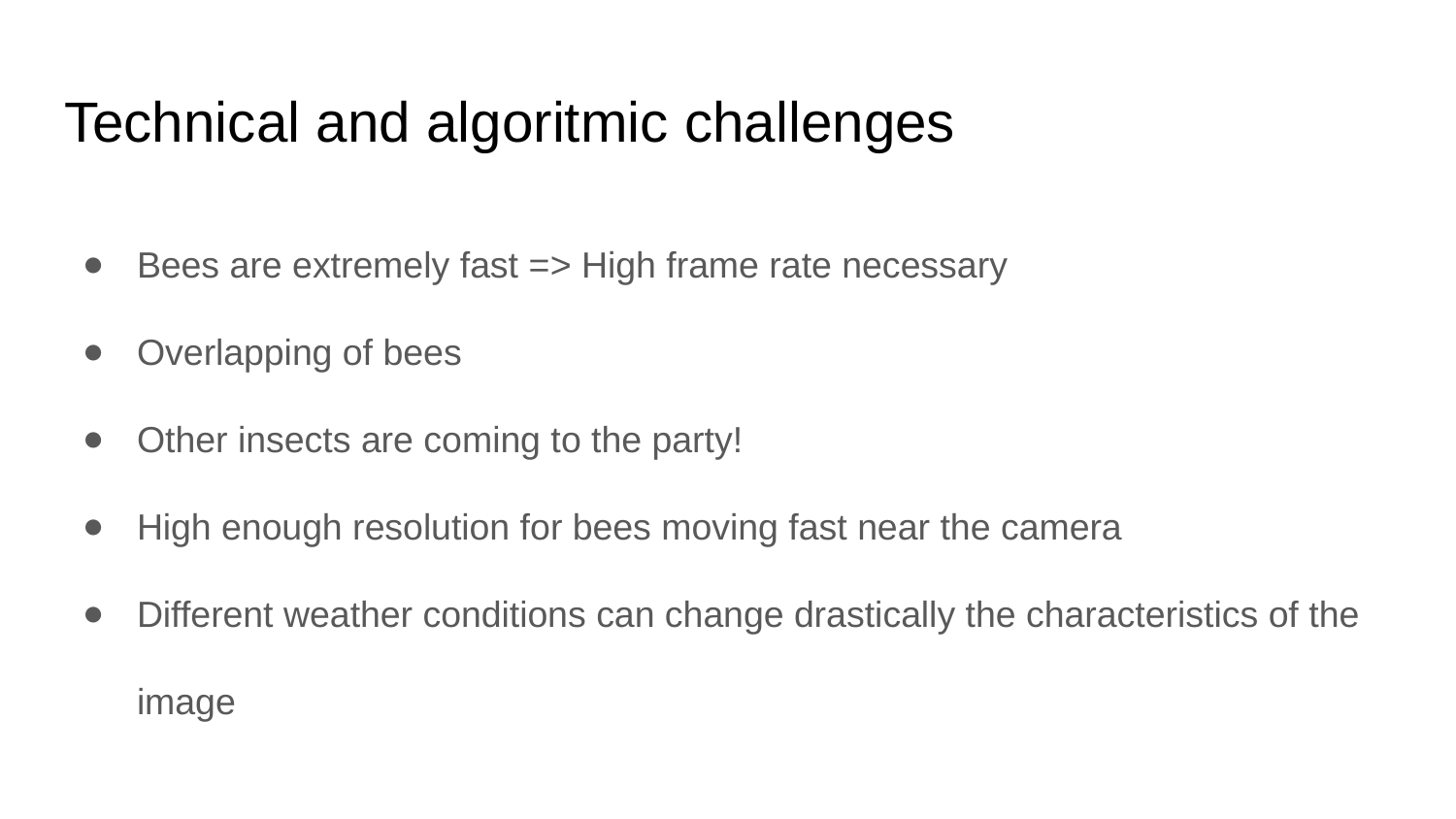

# Technical and algoritmic challenges
Bees are extremely fast => High frame rate necessary
Overlapping of bees
Other insects are coming to the party!
High enough resolution for bees moving fast near the camera
Different weather conditions can change drastically the characteristics of the image